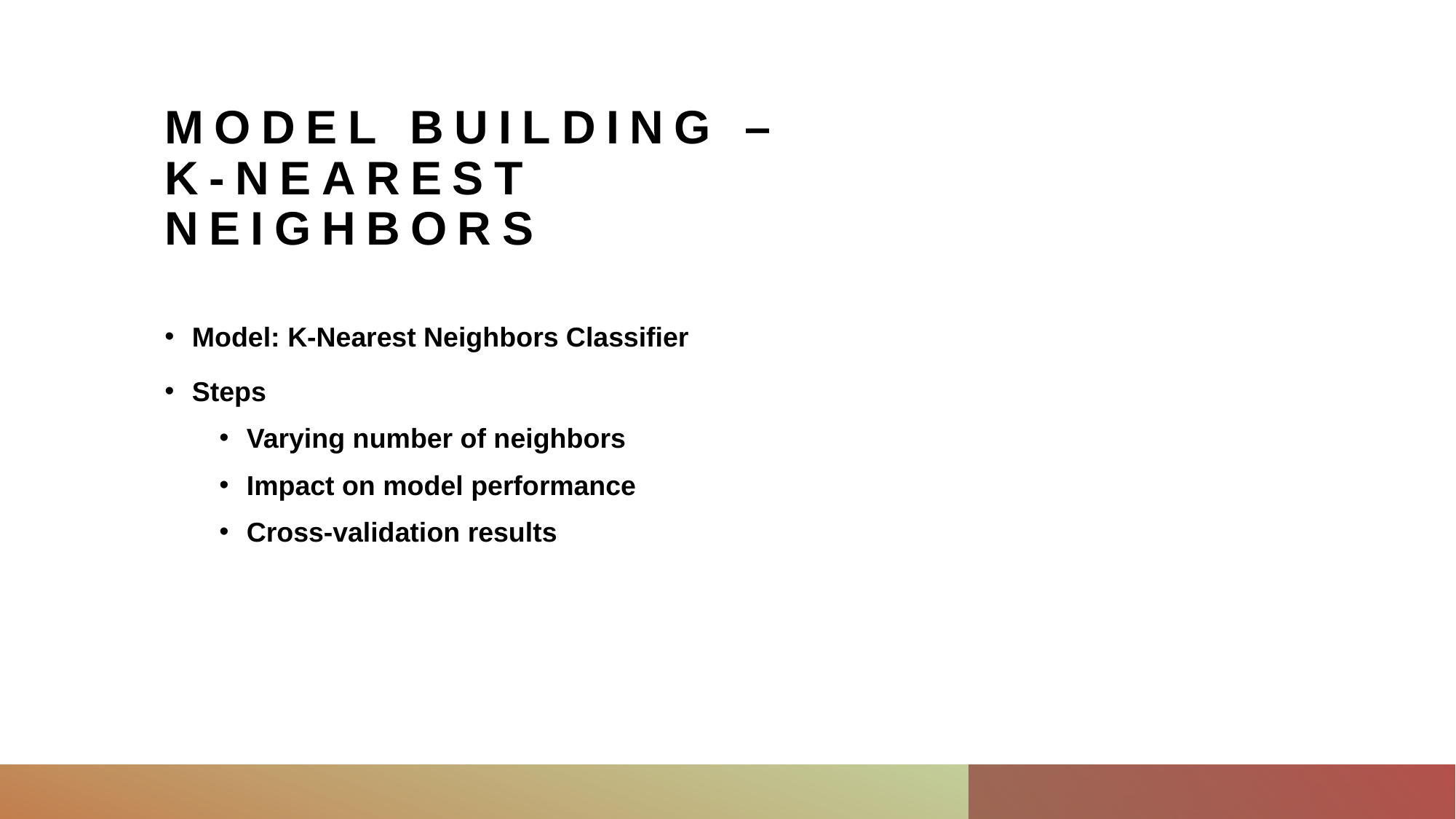

# Model Building – K-Nearest Neighbors
Model: K-Nearest Neighbors Classifier
Steps
Varying number of neighbors
Impact on model performance
Cross-validation results